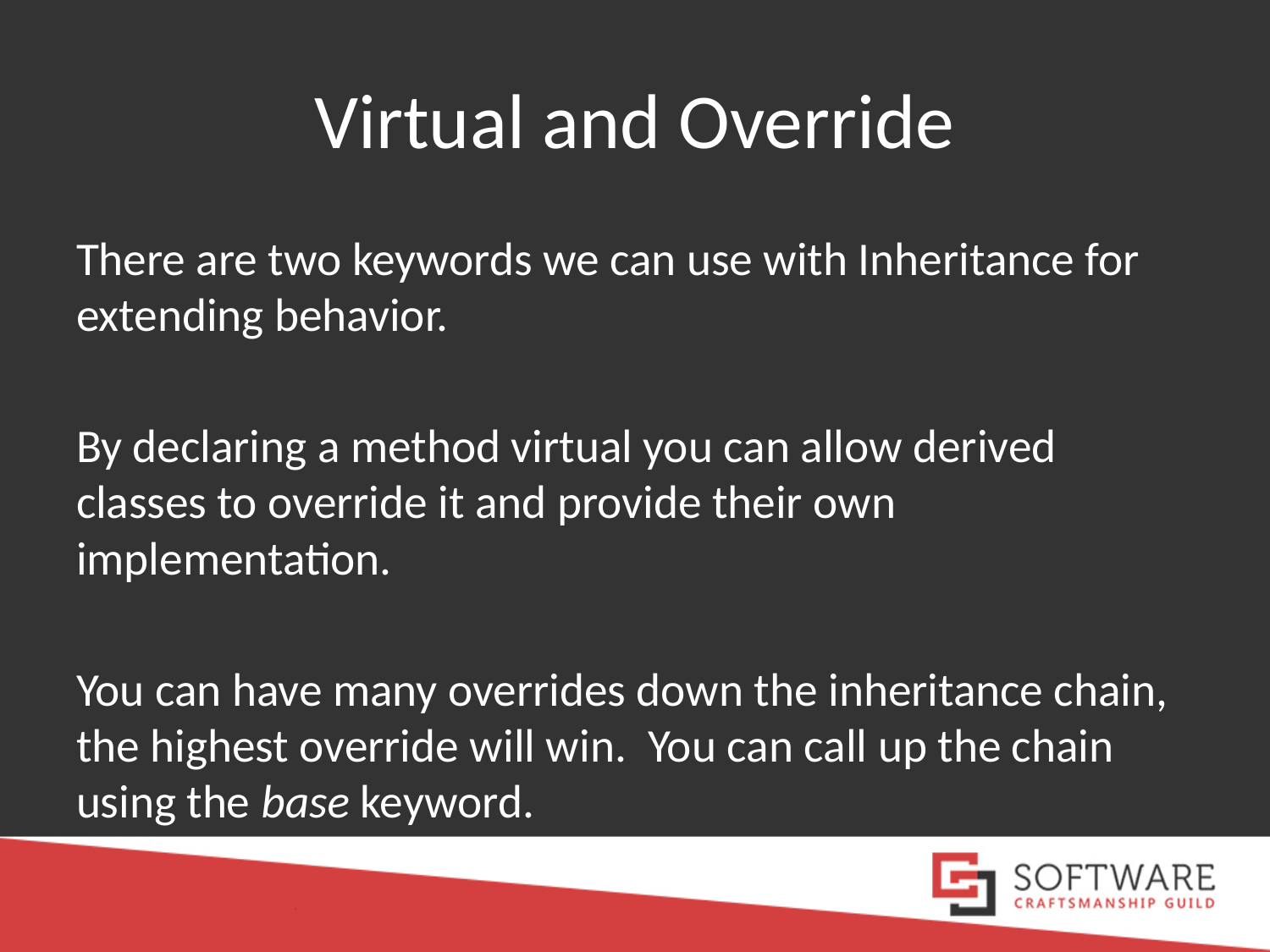

# Virtual and Override
There are two keywords we can use with Inheritance for extending behavior.

By declaring a method virtual you can allow derived classes to override it and provide their own implementation.

You can have many overrides down the inheritance chain, the highest override will win.  You can call up the chain using the base keyword.